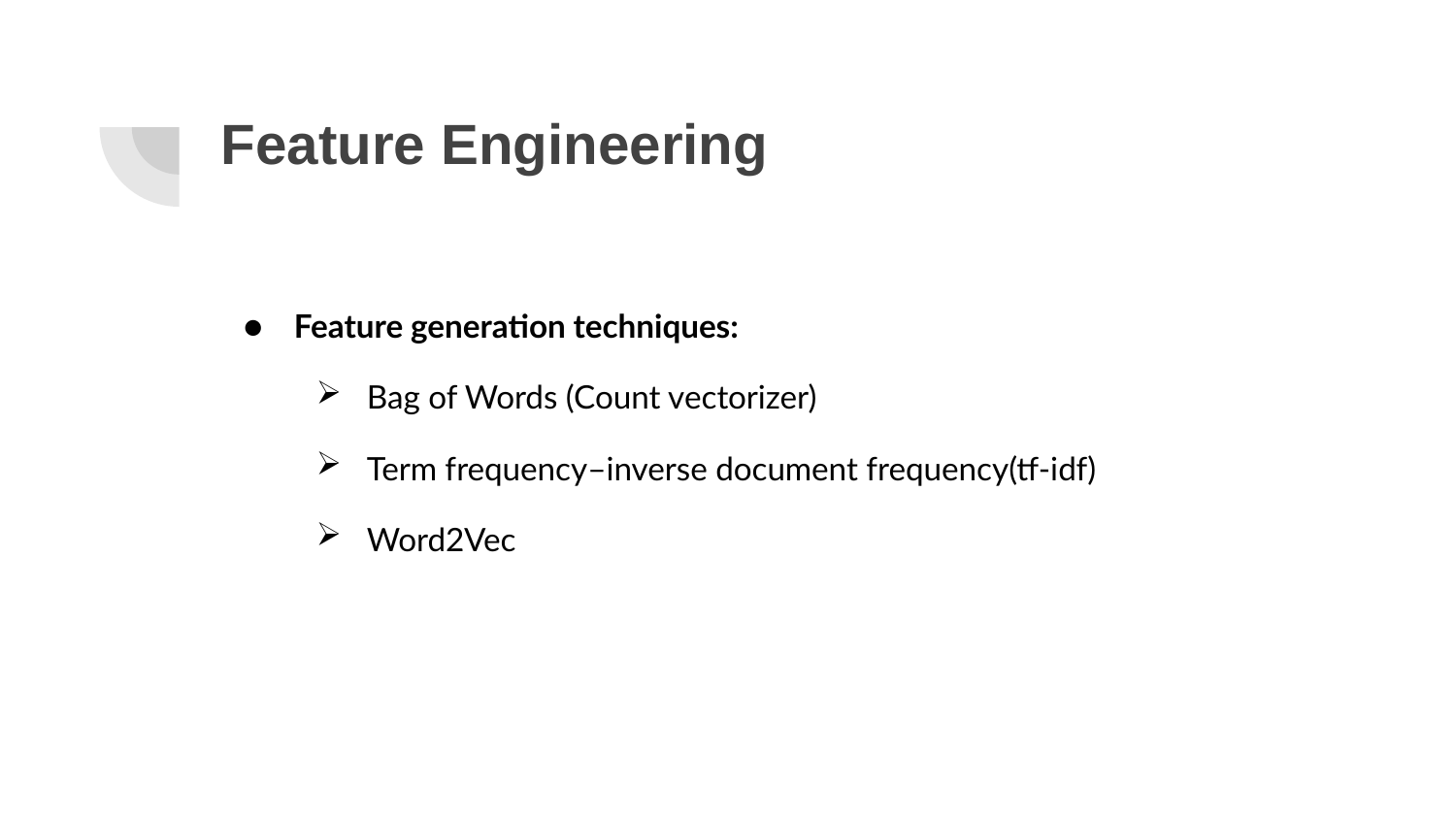

# Feature Engineering
Feature generation techniques:
Bag of Words (Count vectorizer)
Term frequency–inverse document frequency(tf-idf)
Word2Vec